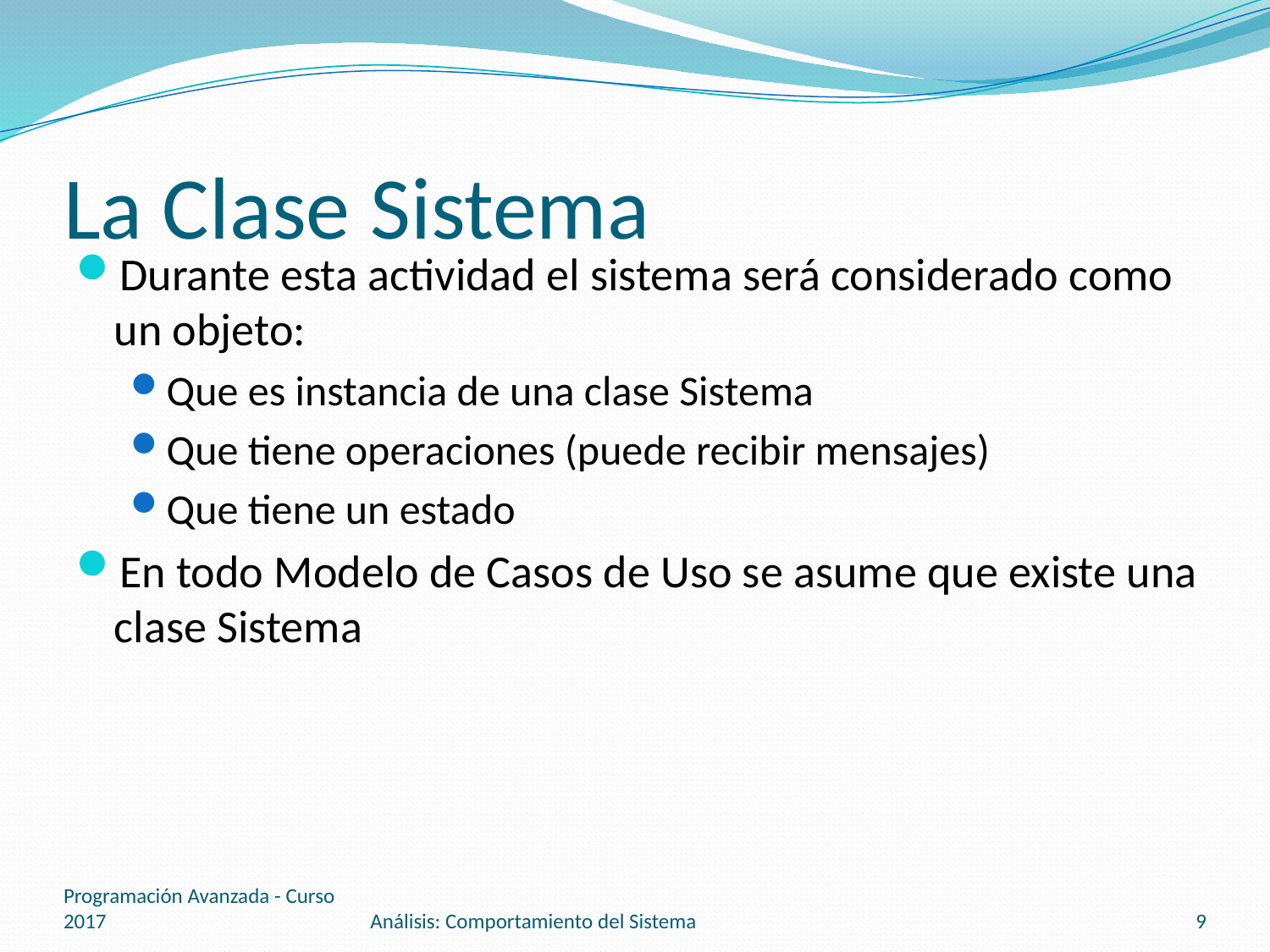

# La Clase Sistema
Durante esta actividad el sistema será considerado como un objeto:
Que es instancia de una clase Sistema
Que tiene operaciones (puede recibir mensajes)
Que tiene un estado
En todo Modelo de Casos de Uso se asume que existe una clase Sistema
Programación Avanzada - Curso 2017
Análisis: Comportamiento del Sistema
9